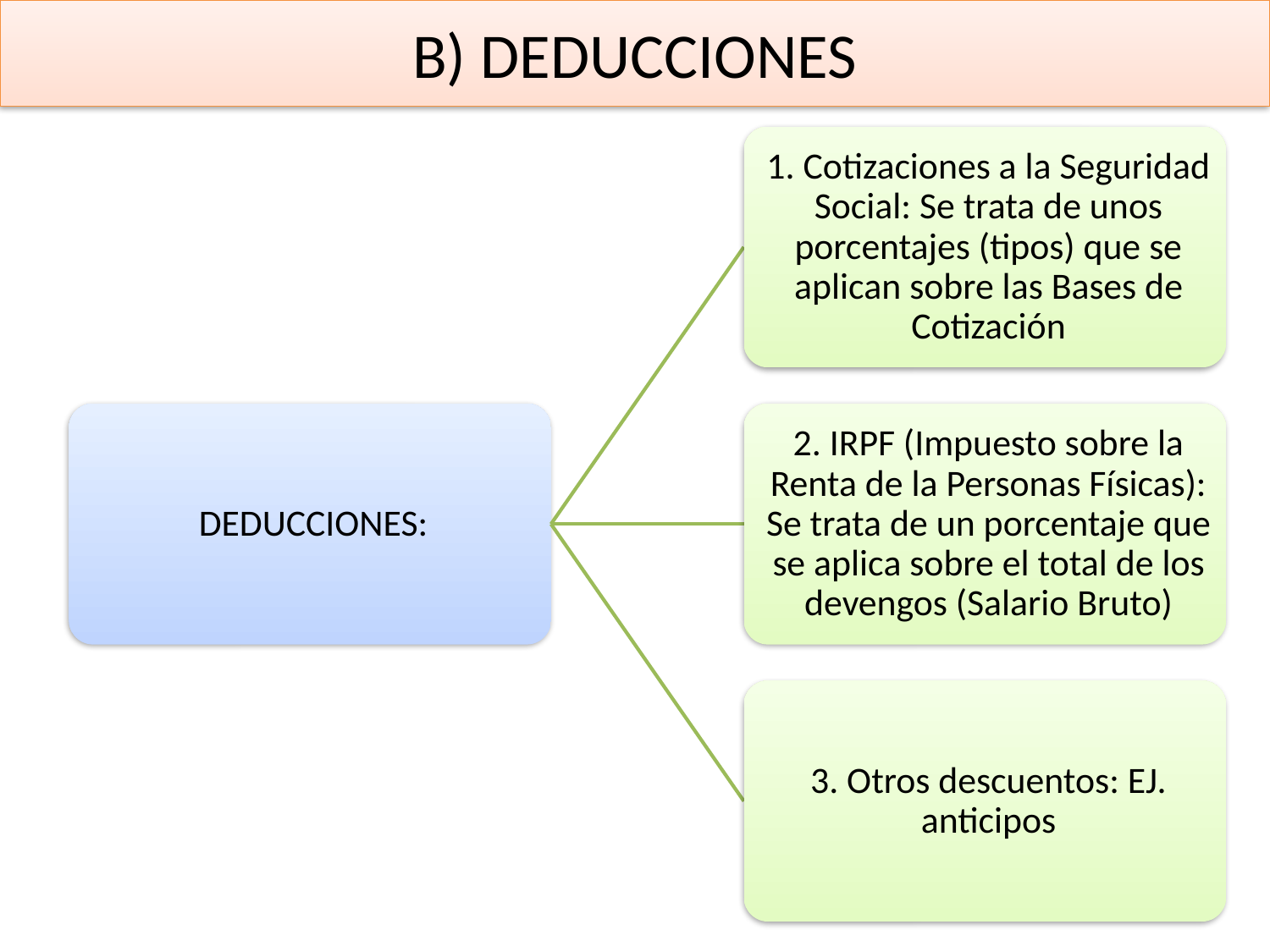

# B) DEDUCCIONES
DEDUCCIONES:

1. Cotizaciones a la Seguridad Social: Se trata de unos porcentajes (tipos) que se aplican sobre las Bases de Cotización

2. IRPF (Impuesto sobre la Renta de la Personas Físicas): Se trata de un porcentaje que se aplica sobre el total de los devengos (Salario Bruto)

3. Otros descuentos: EJ. anticipos